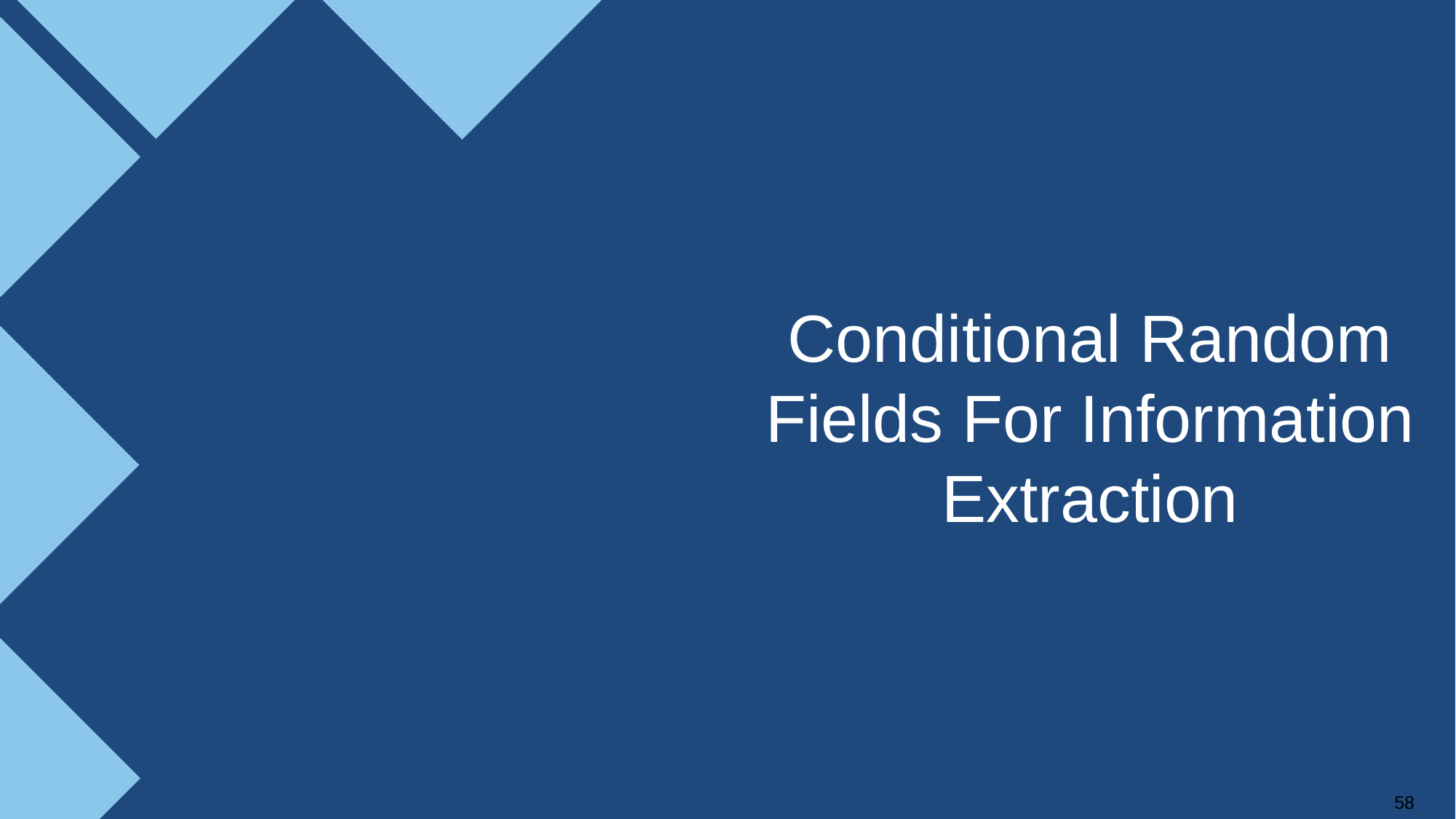

Conditional Random Fields For Information Extraction

58